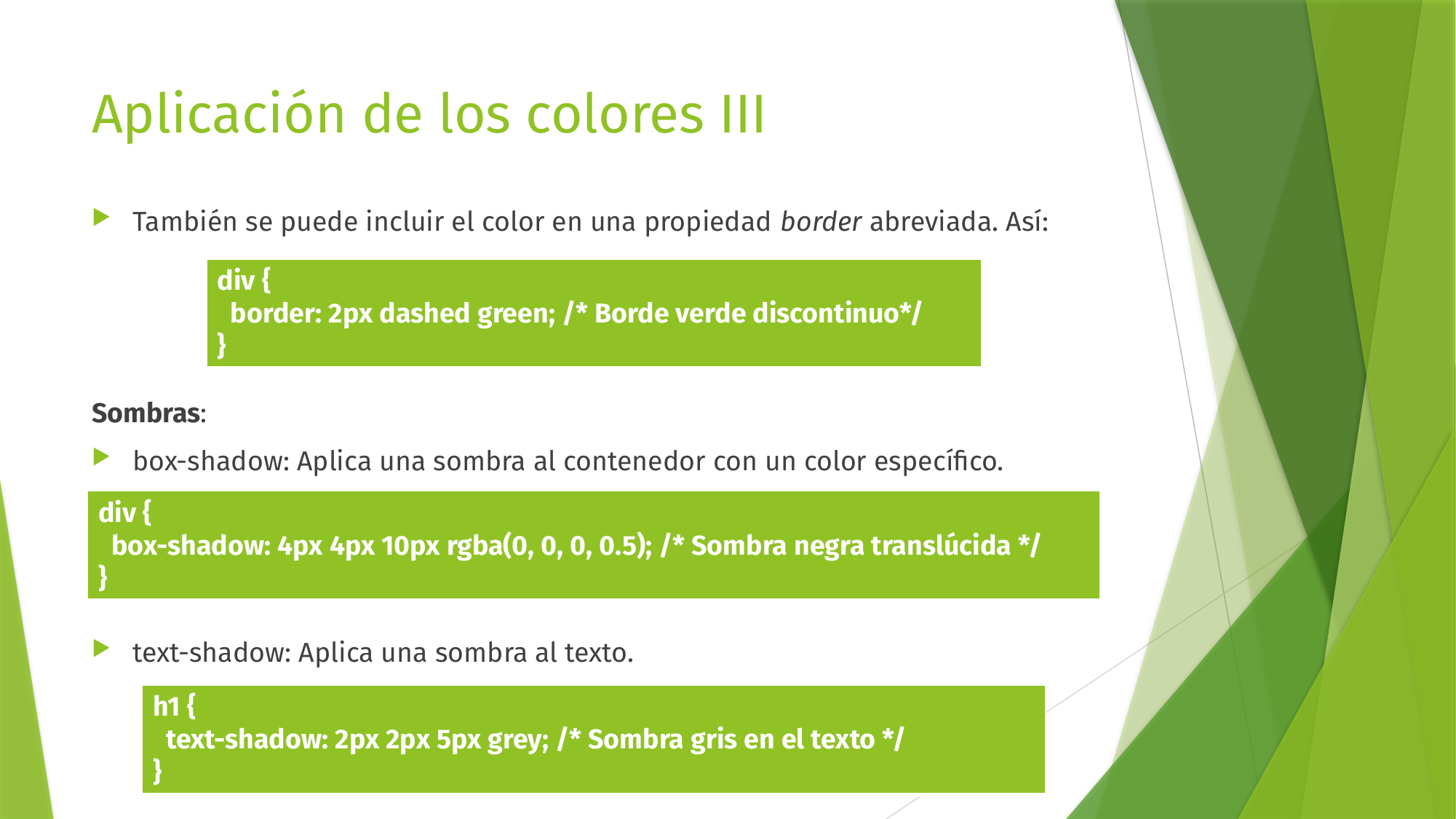

# Aplicación de los colores III
También se puede incluir el color en una propiedad border abreviada. Así:

Sombras:
box-shadow: Aplica una sombra al contenedor con un color específico.

text-shadow: Aplica una sombra al texto.
| div { border: 2px dashed green; /\* Borde verde discontinuo\*/ } |
| --- |
| div { box-shadow: 4px 4px 10px rgba(0, 0, 0, 0.5); /\* Sombra negra translúcida \*/ } |
| --- |
| h1 { text-shadow: 2px 2px 5px grey; /\* Sombra gris en el texto \*/ } |
| --- |